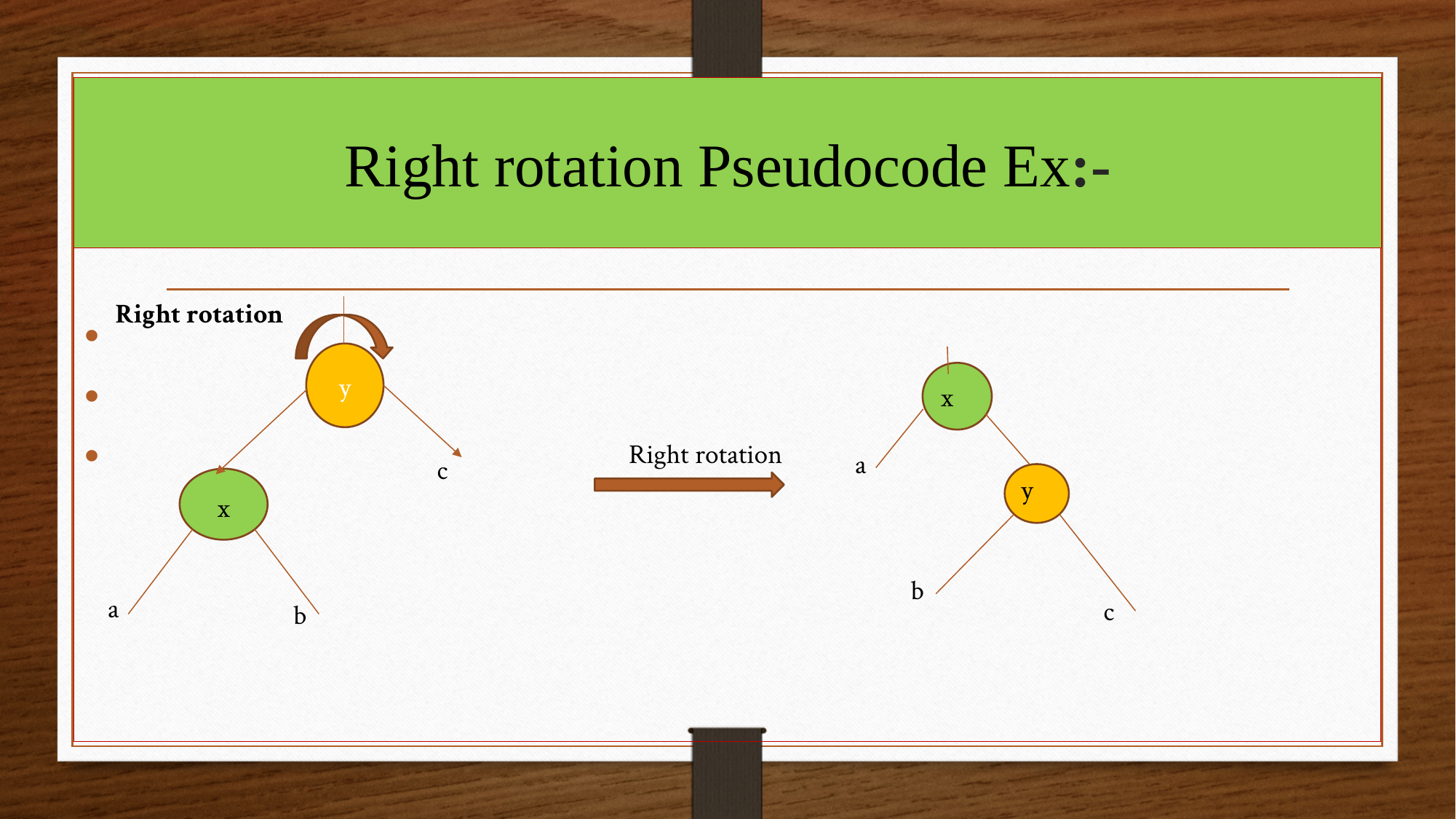

# Right rotation Pseudocode Ex:-

Right rotation

y

x
Right rotation
a
c

y

x
b
a
c
b